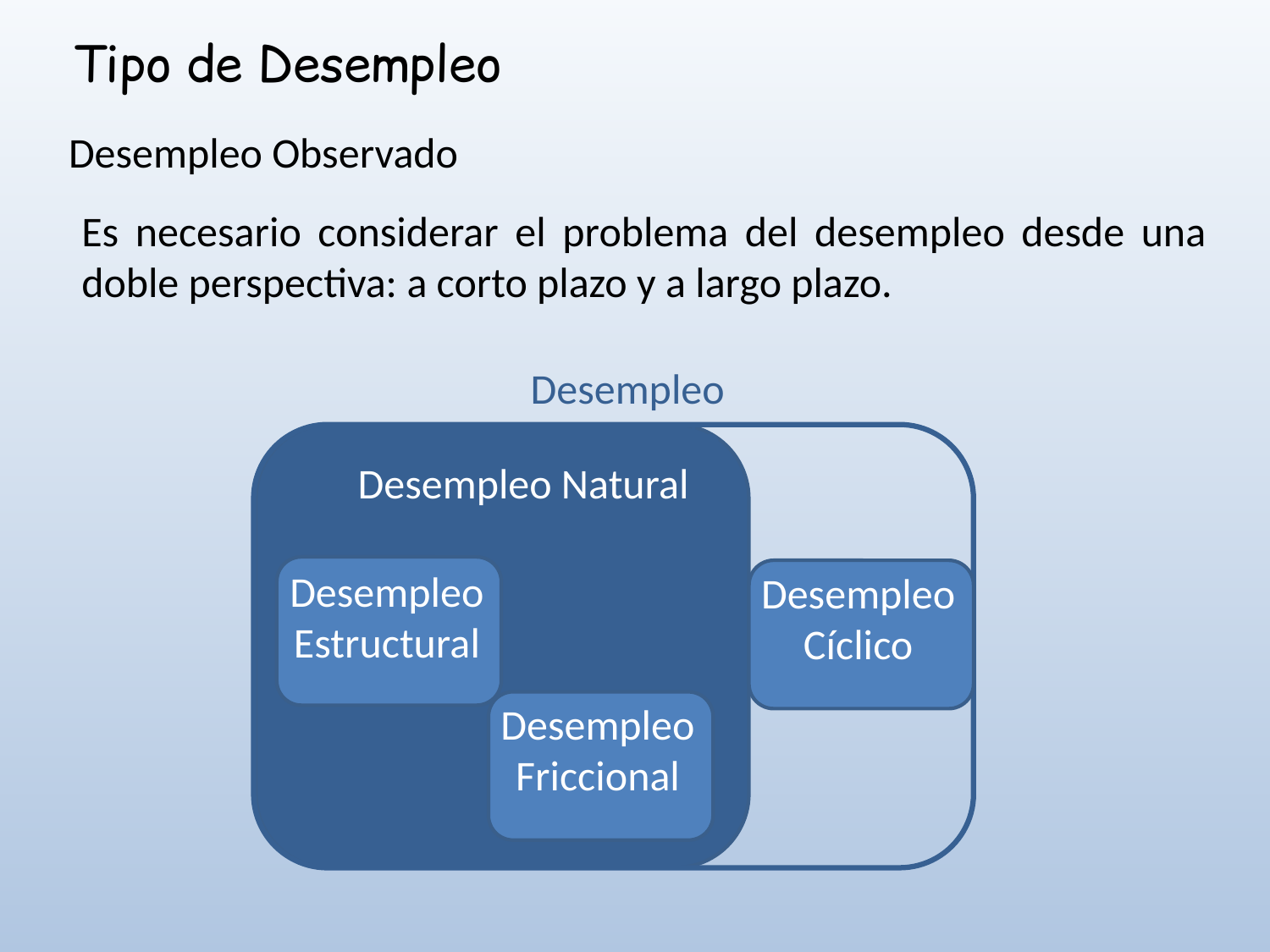

Tipo de Desempleo
# Desempleo Observado
Es necesario considerar el problema del desempleo desde una doble perspectiva: a corto plazo y a largo plazo.
Desempleo Observado

Desempleo Natural

Desempleo Estructural
Desempleo Cíclico

Desempleo Friccional